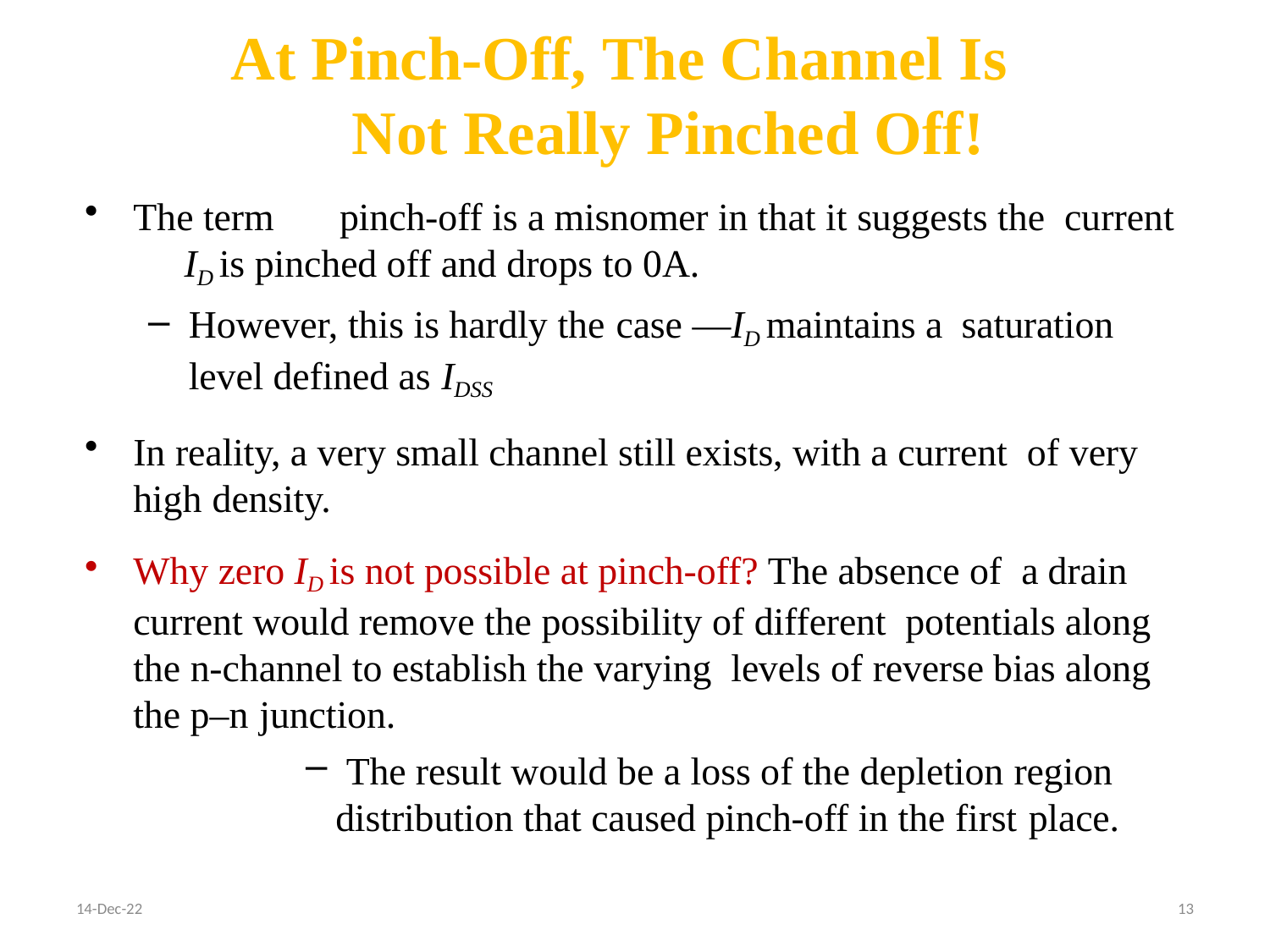

# At Pinch-Off, The Channel Is  Not Really Pinched Off!
The term	pinch-off is a misnomer in that it suggests the  current	ID is pinched off and drops to 0A.
However, this is hardly the case —ID maintains a  saturation level defined as IDSS
In reality, a very small channel still exists, with a current  of very high density.
Why zero ID is not possible at pinch-off? The absence of  a drain current would remove the possibility of different  potentials along the n-channel to establish the varying  levels of reverse bias along the p–n junction.
The result would be a loss of the depletion region
distribution that caused pinch-off in the first place.
14-Dec-22
13